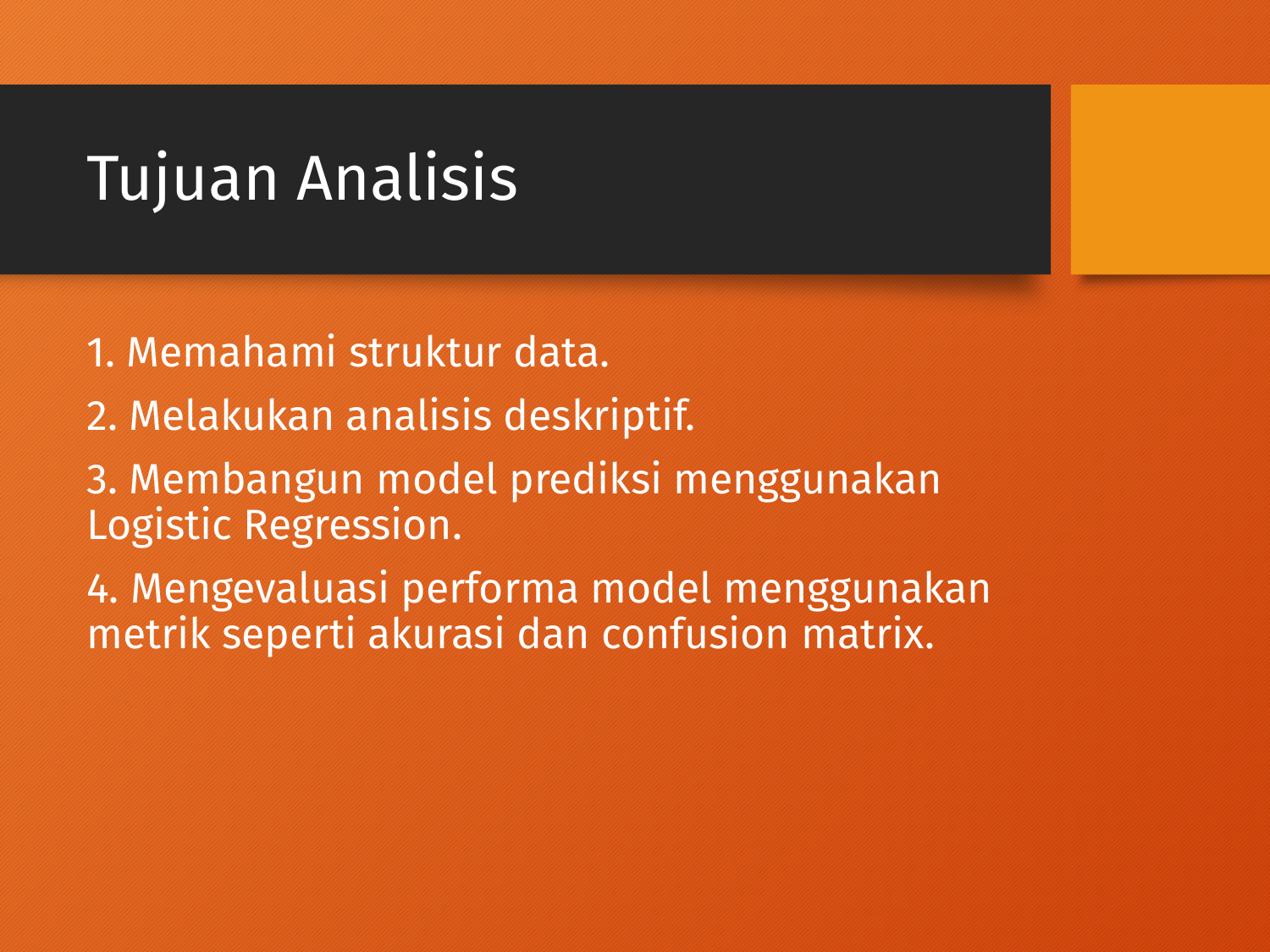

# Tujuan Analisis
1. Memahami struktur data.
2. Melakukan analisis deskriptif.
3. Membangun model prediksi menggunakan Logistic Regression.
4. Mengevaluasi performa model menggunakan metrik seperti akurasi dan confusion matrix.